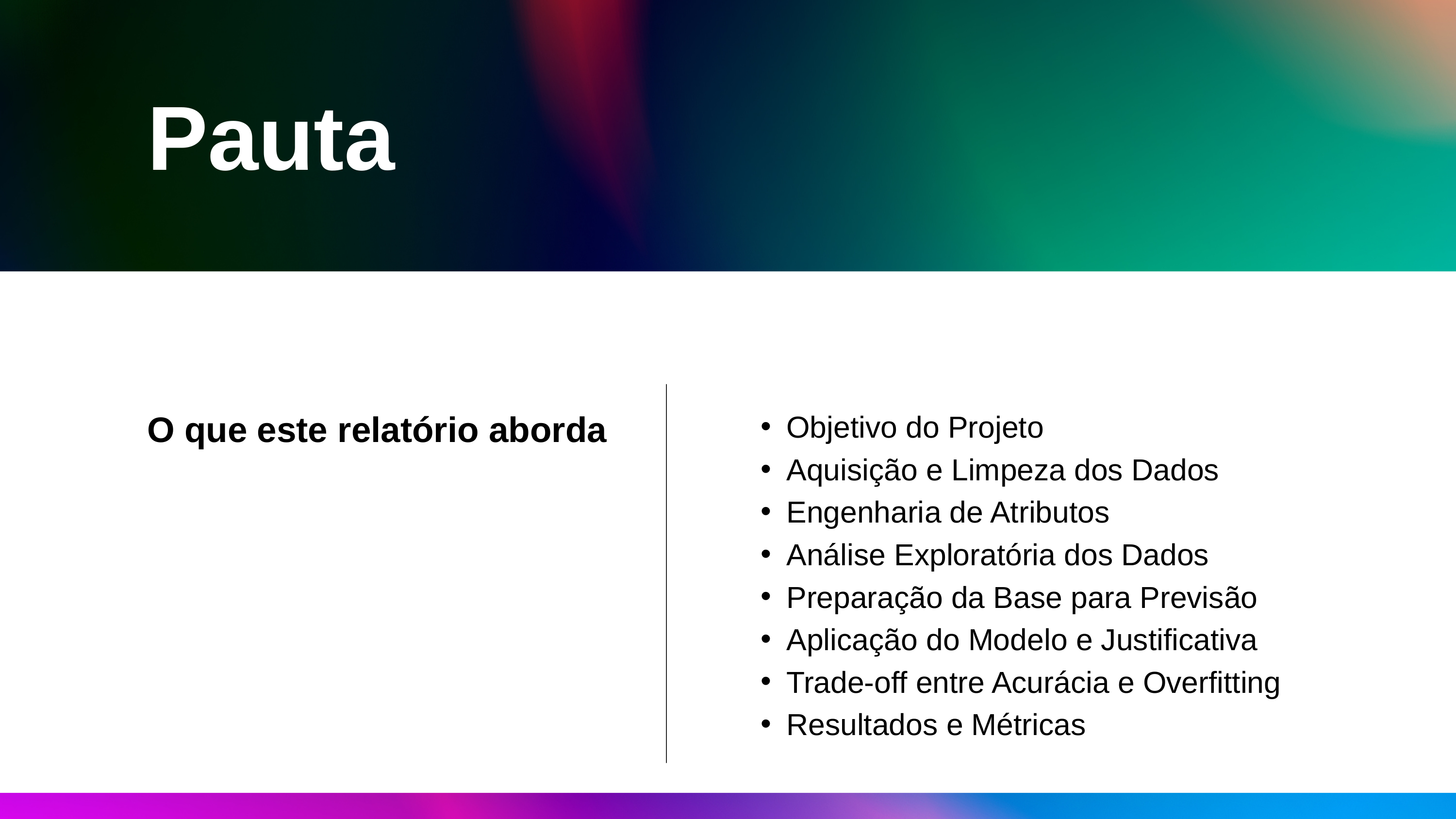

Pauta

Objetivo do Projeto
Aquisição e Limpeza dos Dados
Engenharia de Atributos
Análise Exploratória dos Dados
Preparação da Base para Previsão
Aplicação do Modelo e Justificativa
Trade-off entre Acurácia e Overfitting
Resultados e Métricas
O que este relatório aborda